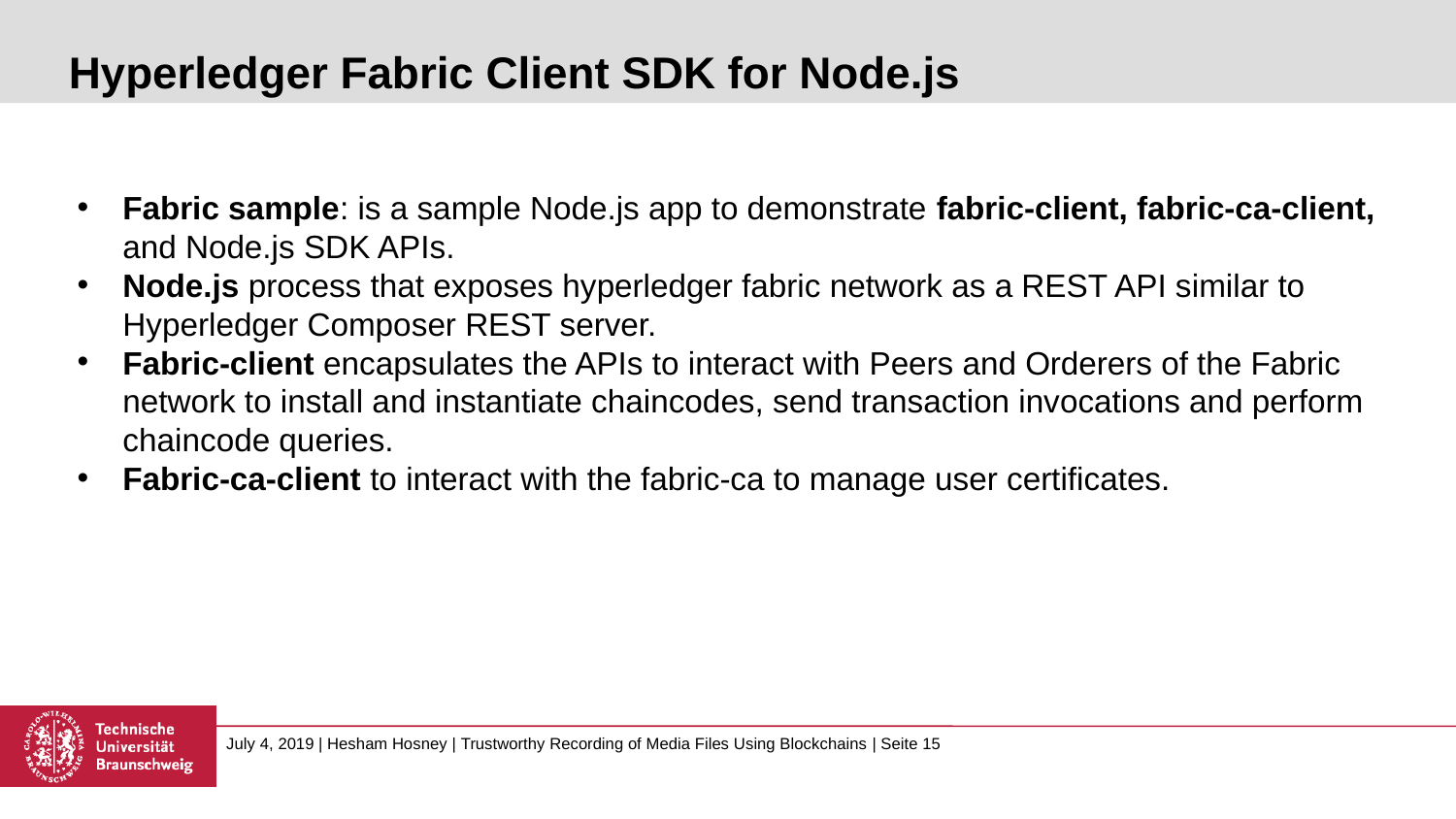

# Hyperledger Fabric Client SDK for Node.js

Fabric sample: is a sample Node.js app to demonstrate fabric-client, fabric-ca-client, and Node.js SDK APIs.
Node.js process that exposes hyperledger fabric network as a REST API similar to Hyperledger Composer REST server.
Fabric-client encapsulates the APIs to interact with Peers and Orderers of the Fabric network to install and instantiate chaincodes, send transaction invocations and perform chaincode queries.
Fabric-ca-client to interact with the fabric-ca to manage user certificates.